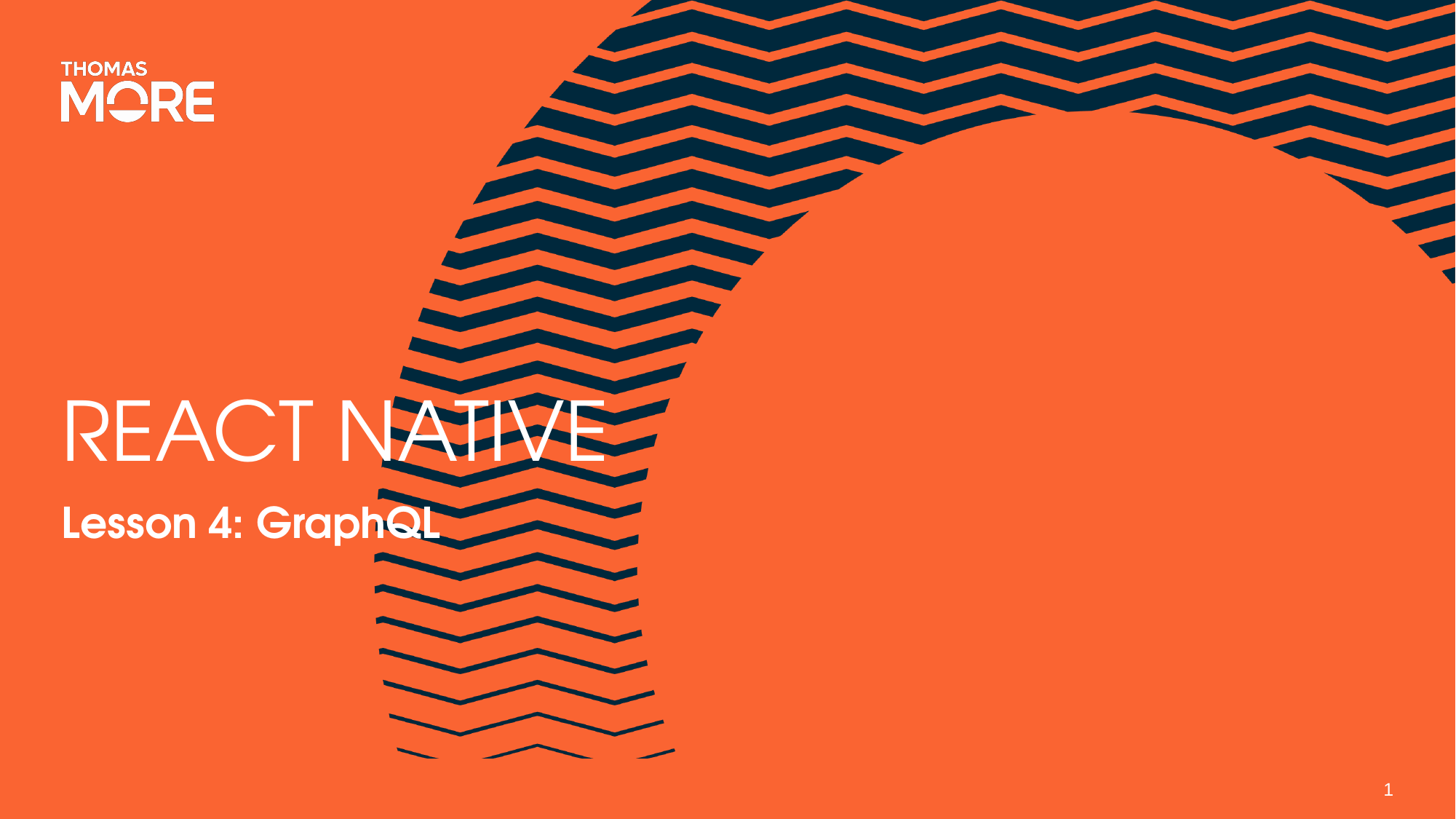

# REACT NATIVE
Lesson 4: GraphQL
1